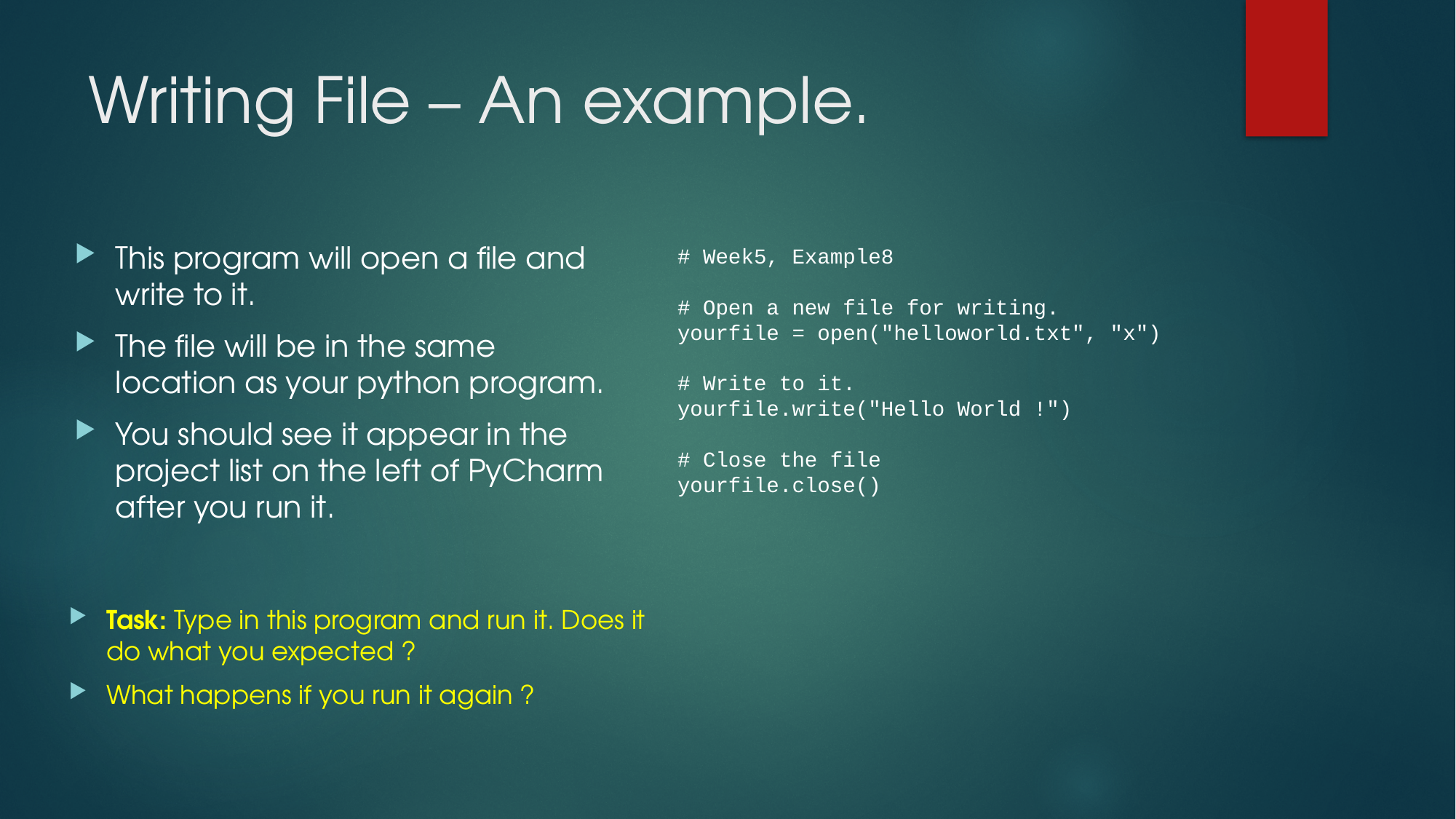

# Writing File – An example.

This program will open a file and write to it.
The file will be in the same location as your python program.
You should see it appear in the project list on the left of PyCharm after you run it.

# Week5, Example8

# Open a new file for writing.
yourfile = open("helloworld.txt", "x")

# Write to it.
yourfile.write("Hello World !")

# Close the file
yourfile.close()

Task: Type in this program and run it. Does it do what you expected ?
What happens if you run it again ?